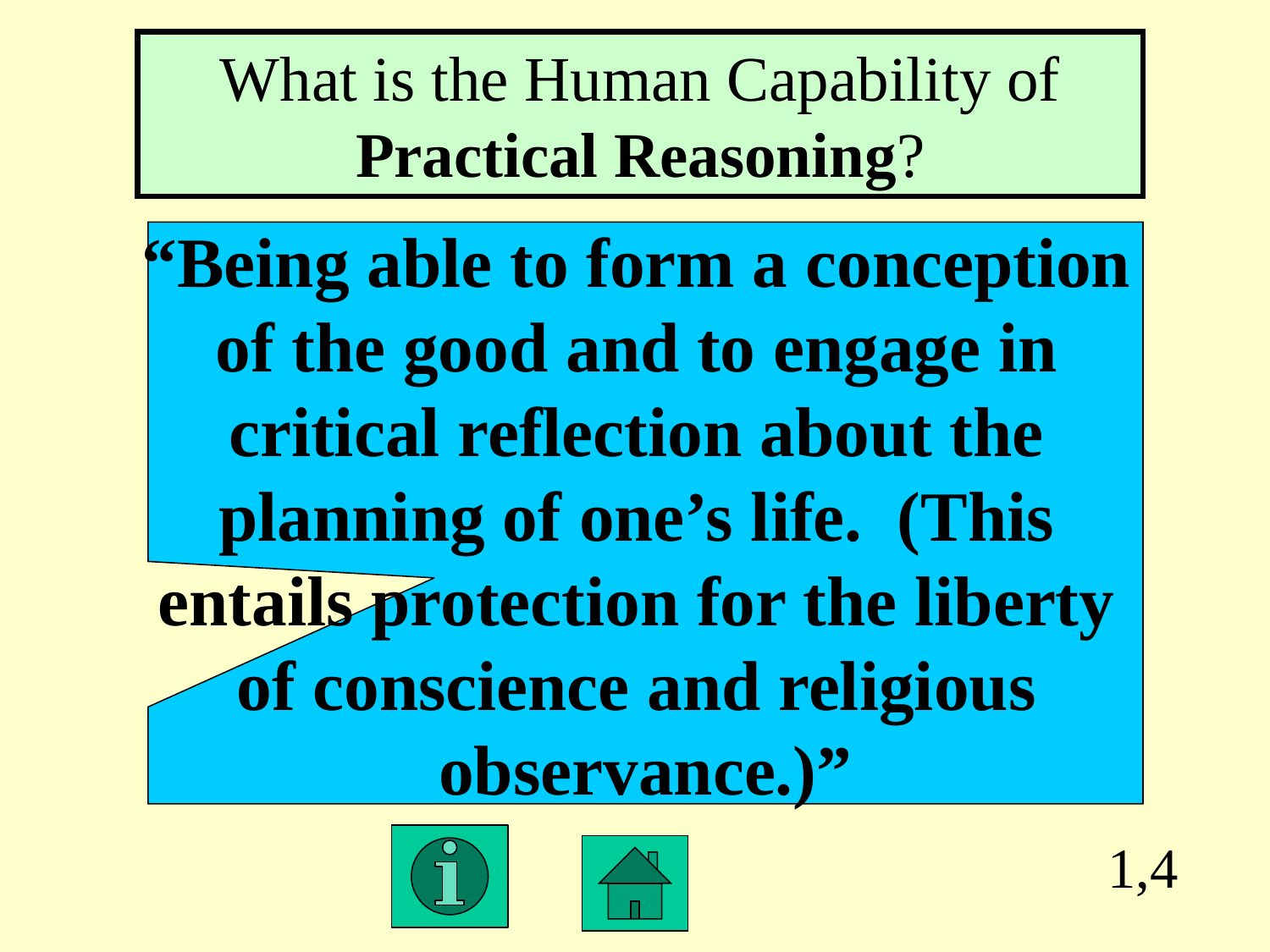

What is the Human Capability of Practical Reasoning?
“Being able to form a conception
of the good and to engage in
critical reflection about the
planning of one’s life.  (This
entails protection for the liberty
of conscience and religious
observance.)”

1,4